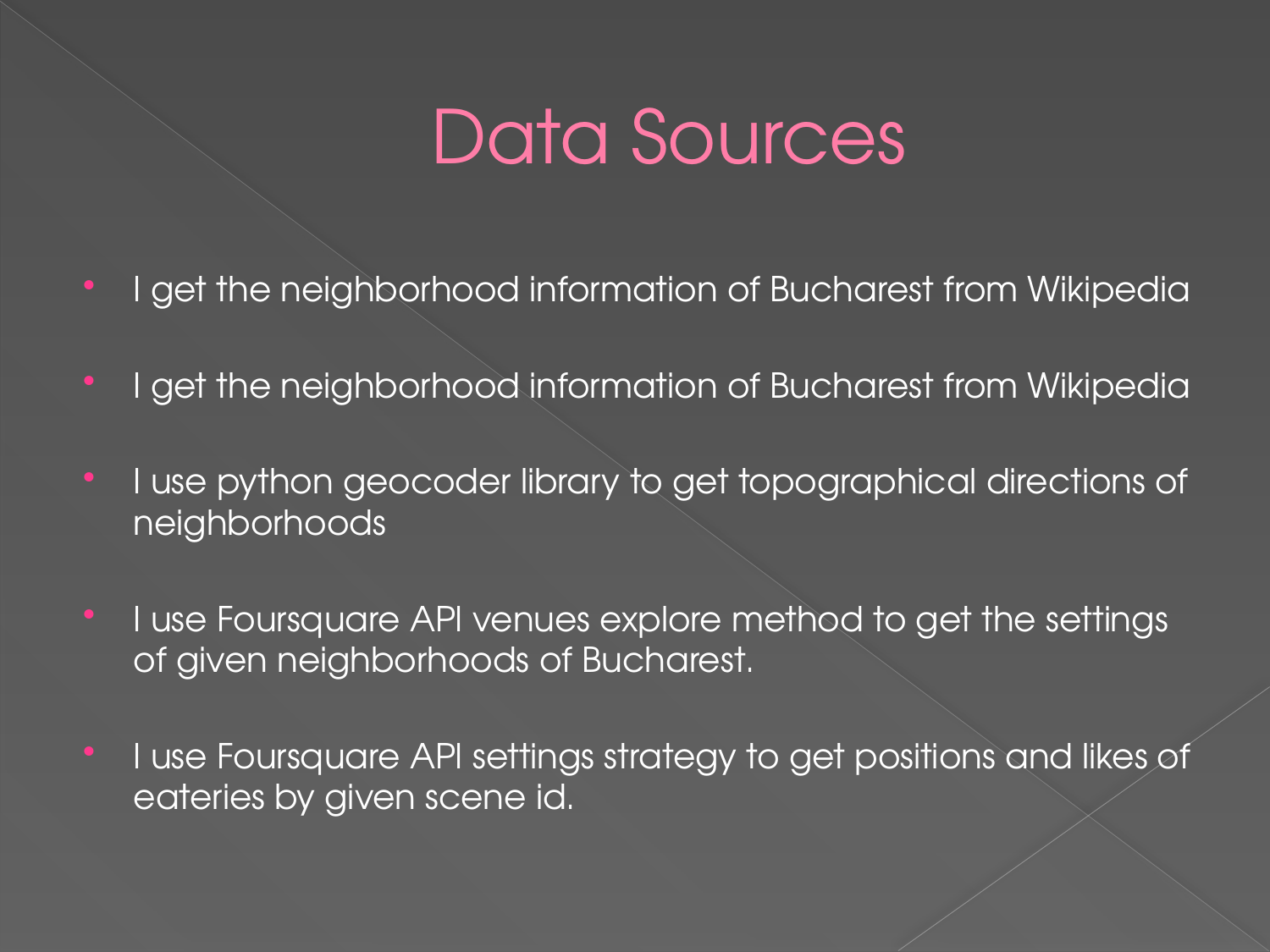

# Data Sources
I get the neighborhood information of Bucharest from Wikipedia

I get the neighborhood information of Bucharest from Wikipedia

I use python geocoder library to get topographical directions of neighborhoods

I use Foursquare API venues explore method to get the settings of given neighborhoods of Bucharest.

I use Foursquare API settings strategy to get positions and likes of eateries by given scene id.